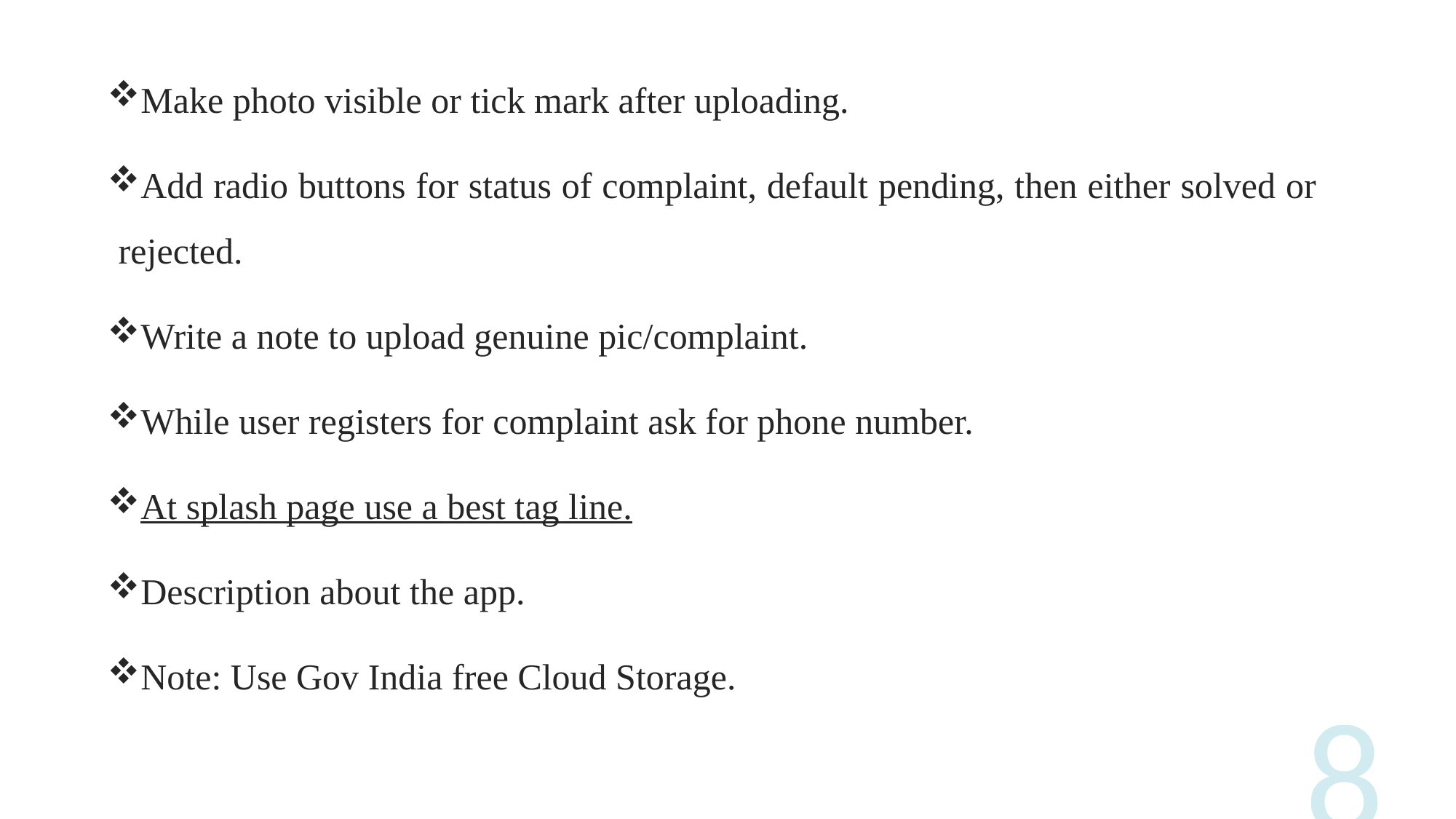

Make photo visible or tick mark after uploading.
Add radio buttons for status of complaint, default pending, then either solved or rejected.
Write a note to upload genuine pic/complaint.
While user registers for complaint ask for phone number.
At splash page use a best tag line.
Description about the app.
Note: Use Gov India free Cloud Storage.

8